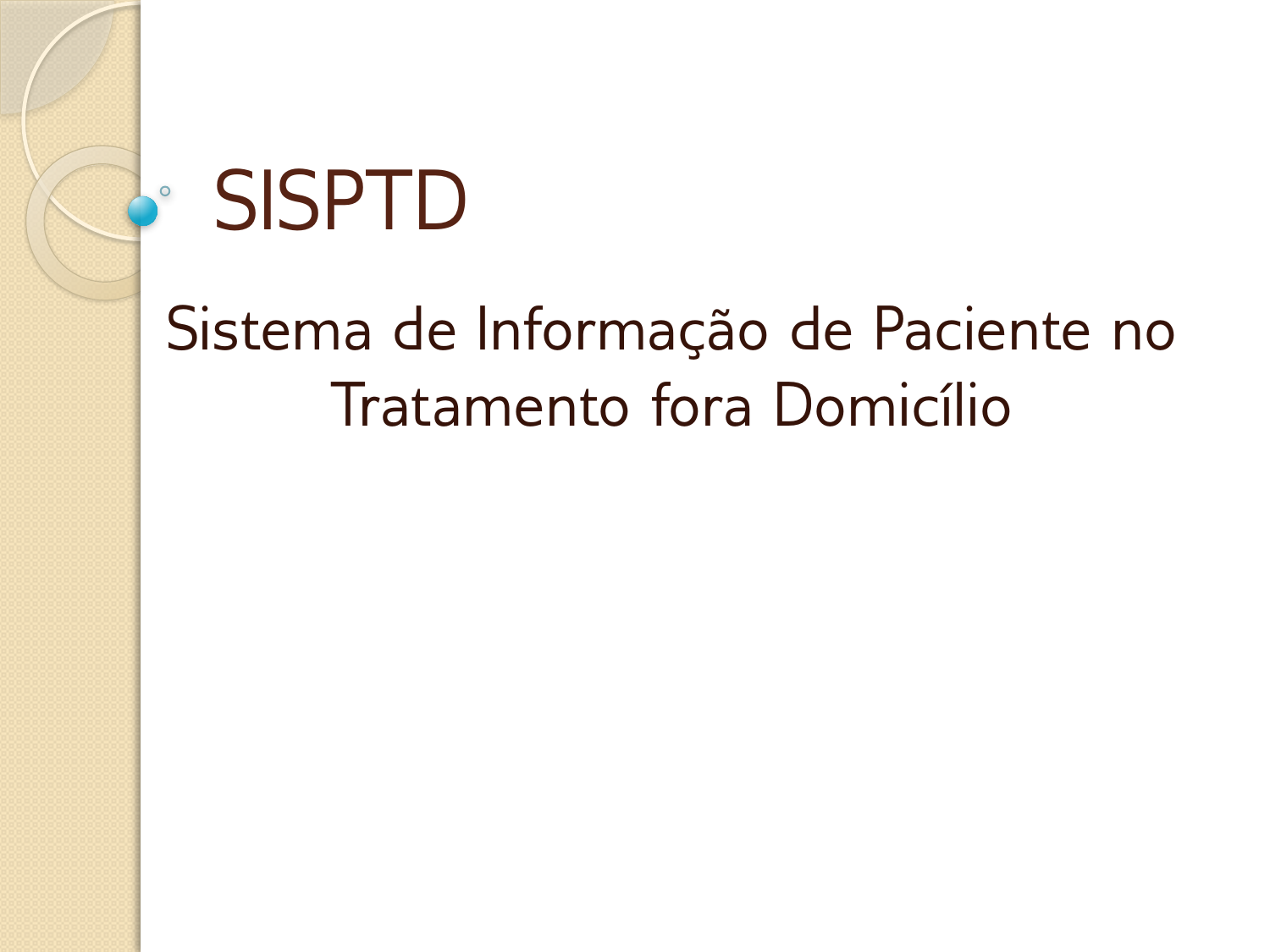

# SISPTD
Sistema de Informação de Paciente no Tratamento fora Domicílio